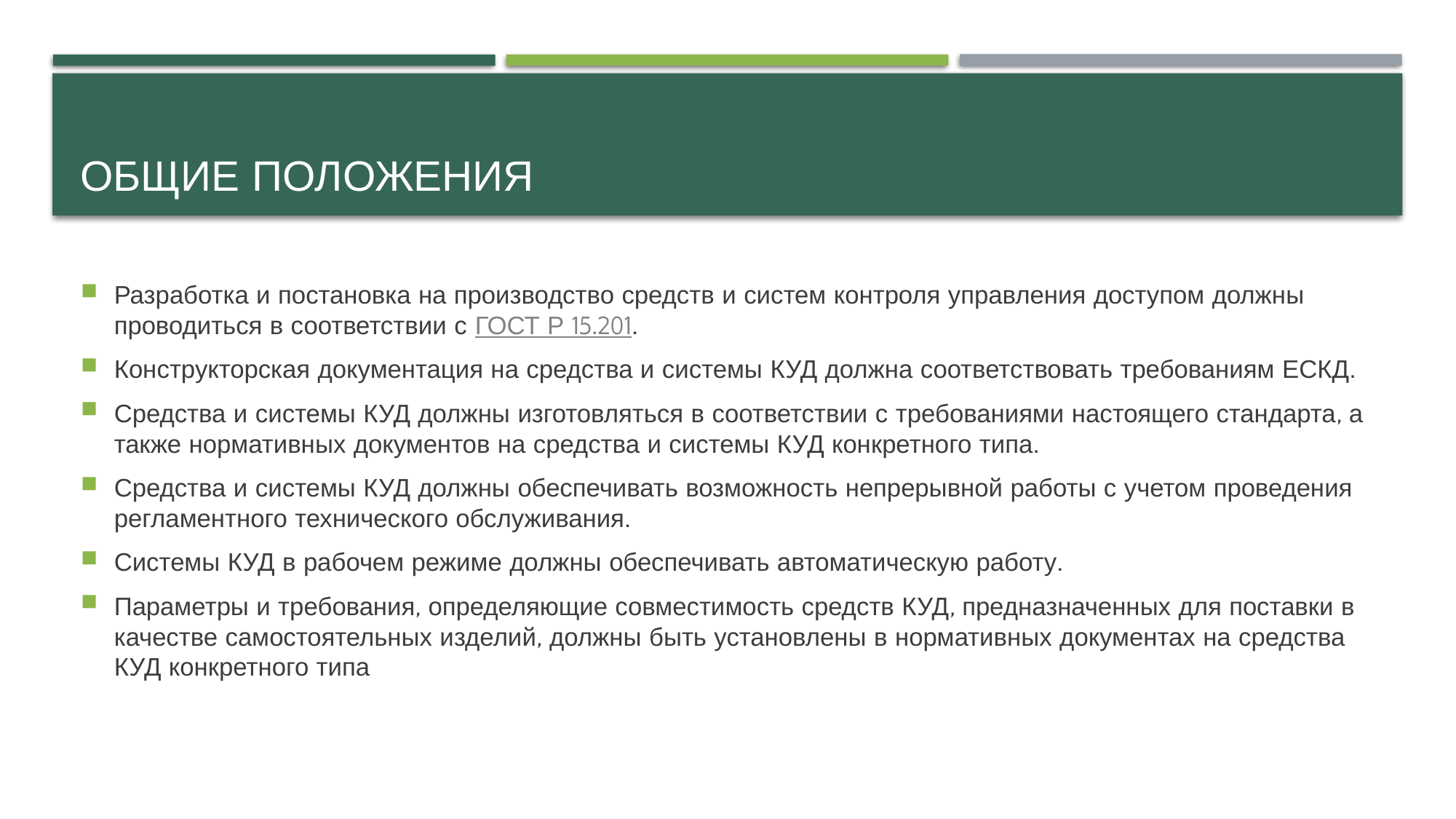

# Общие положения
Разработка и постановка на производство средств и систем контроля управления доступом должны проводиться в соответствии с ГОСТ Р 15.201.
Конструкторская документация на средства и системы КУД должна соответствовать требованиям ЕСКД.
Средства и системы КУД должны изготовляться в соответствии с требованиями настоящего стандарта, а также нормативных документов на средства и системы КУД конкретного типа.
Средства и системы КУД должны обеспечивать возможность непрерывной работы с учетом проведения регламентного технического обслуживания.
Системы КУД в рабочем режиме должны обеспечивать автоматическую работу.
Параметры и требования, определяющие совместимость средств КУД, предназначенных для поставки в качестве самостоятельных изделий, должны быть установлены в нормативных документах на средства КУД конкретного типа